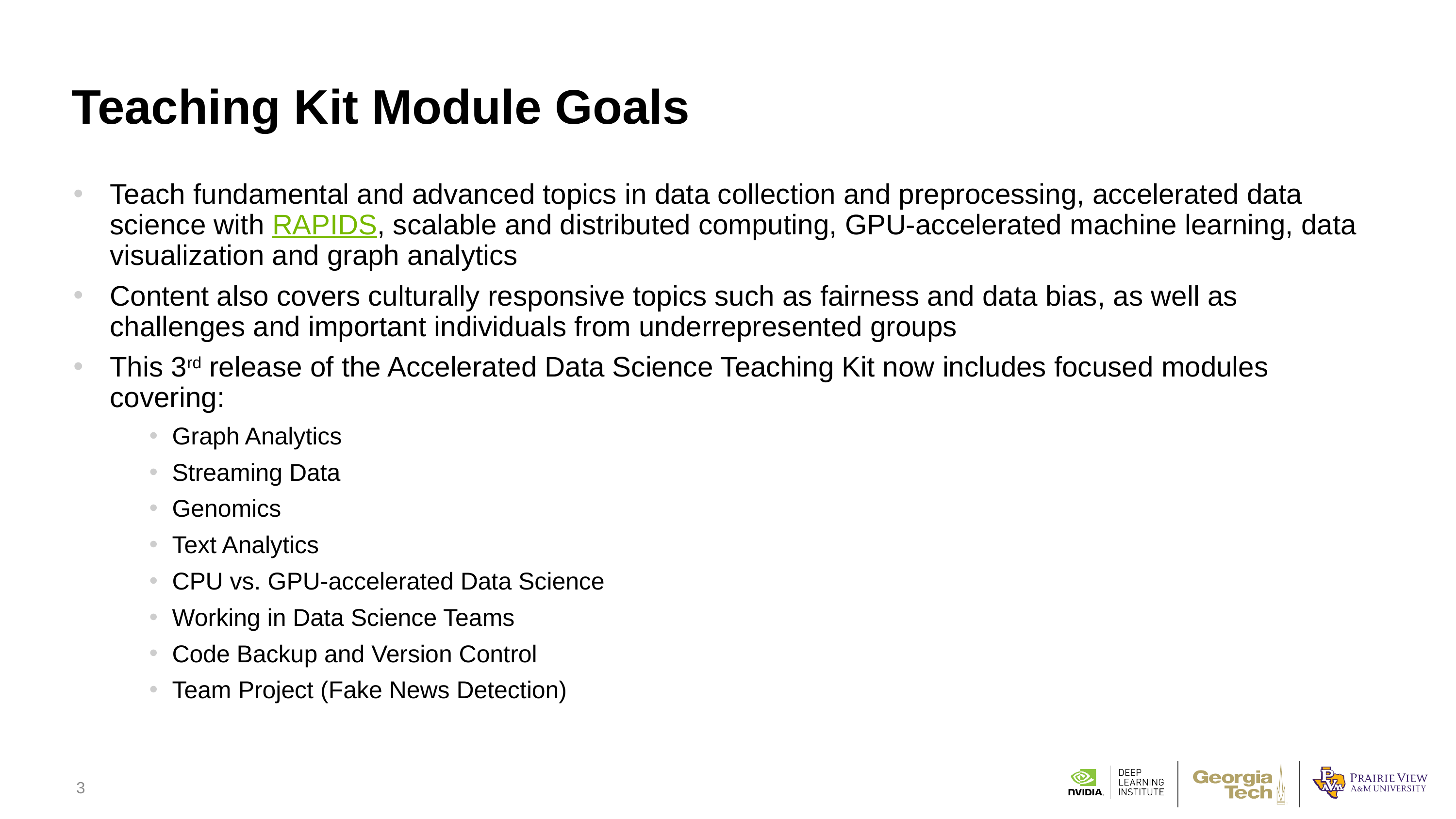

# Teaching Kit Module Goals
Teach fundamental and advanced topics in data collection and preprocessing, accelerated data science with RAPIDS, scalable and distributed computing, GPU-accelerated machine learning, data visualization and graph analytics
Content also covers culturally responsive topics such as fairness and data bias, as well as challenges and important individuals from underrepresented groups
This 3rd release of the Accelerated Data Science Teaching Kit now includes focused modules covering:
Graph Analytics
Streaming Data
Genomics
Text Analytics
CPU vs. GPU-accelerated Data Science
Working in Data Science Teams
Code Backup and Version Control
Team Project (Fake News Detection)